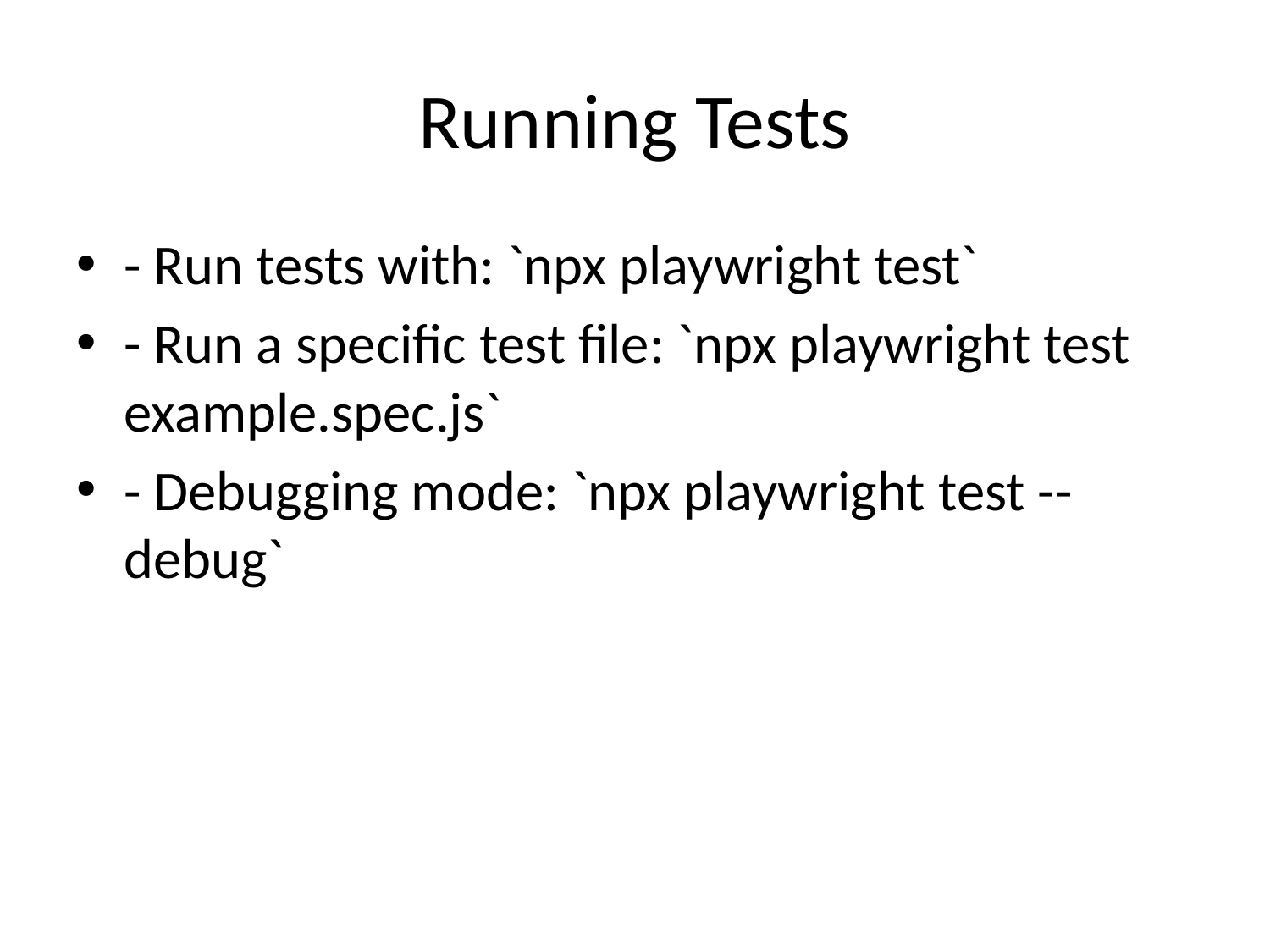

# Running Tests
- Run tests with: `npx playwright test`
- Run a specific test file: `npx playwright test example.spec.js`
- Debugging mode: `npx playwright test --debug`